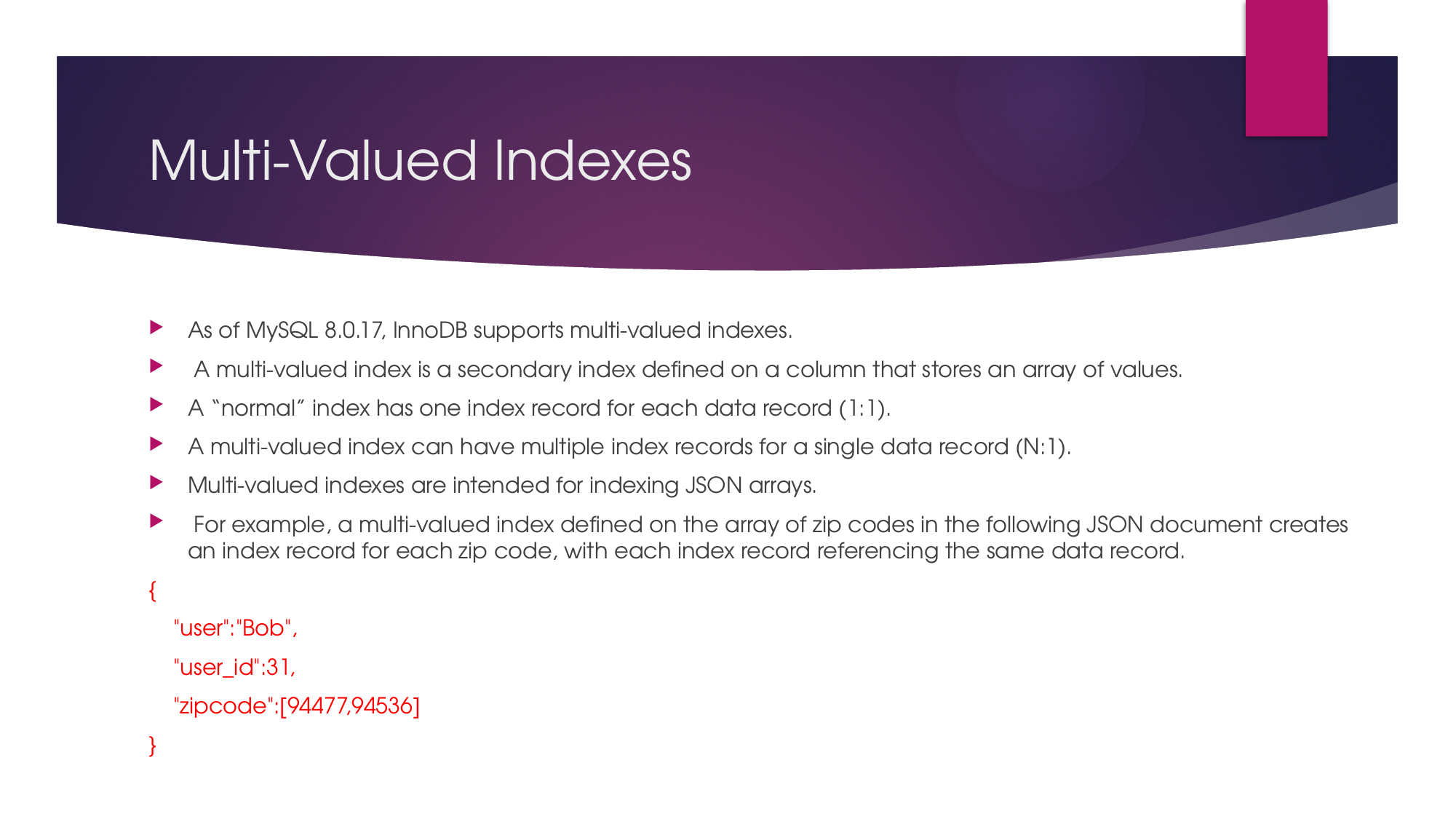

# Multi-Valued Indexes
As of MySQL 8.0.17, InnoDB supports multi-valued indexes.
 A multi-valued index is a secondary index defined on a column that stores an array of values.
A “normal” index has one index record for each data record (1:1).
A multi-valued index can have multiple index records for a single data record (N:1).
Multi-valued indexes are intended for indexing JSON arrays.
 For example, a multi-valued index defined on the array of zip codes in the following JSON document creates an index record for each zip code, with each index record referencing the same data record.
{
    "user":"Bob",
    "user_id":31,
    "zipcode":[94477,94536]
}